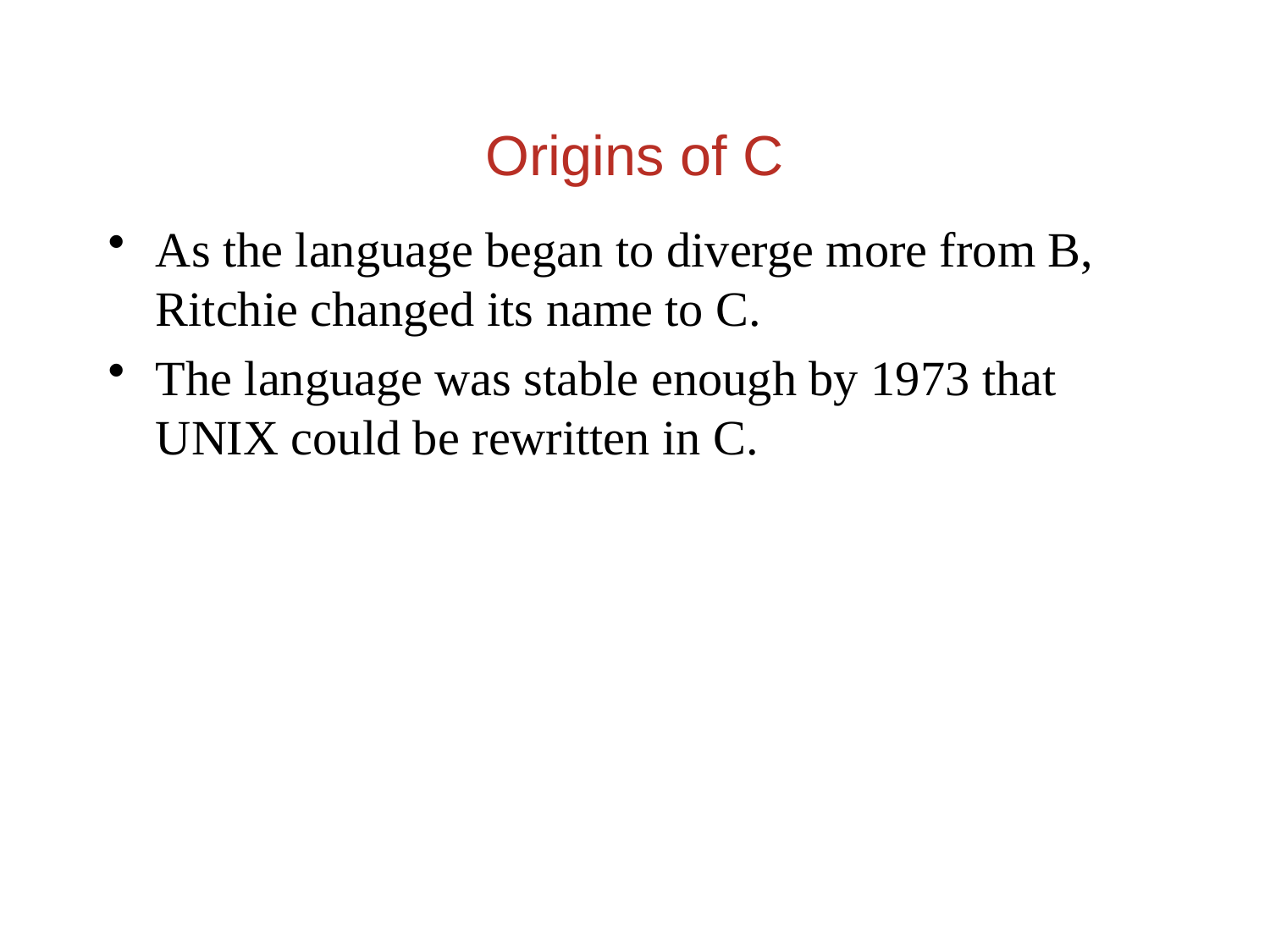

Origins of C
As the language began to diverge more from B, Ritchie changed its name to C.
The language was stable enough by 1973 that UNIX could be rewritten in C.